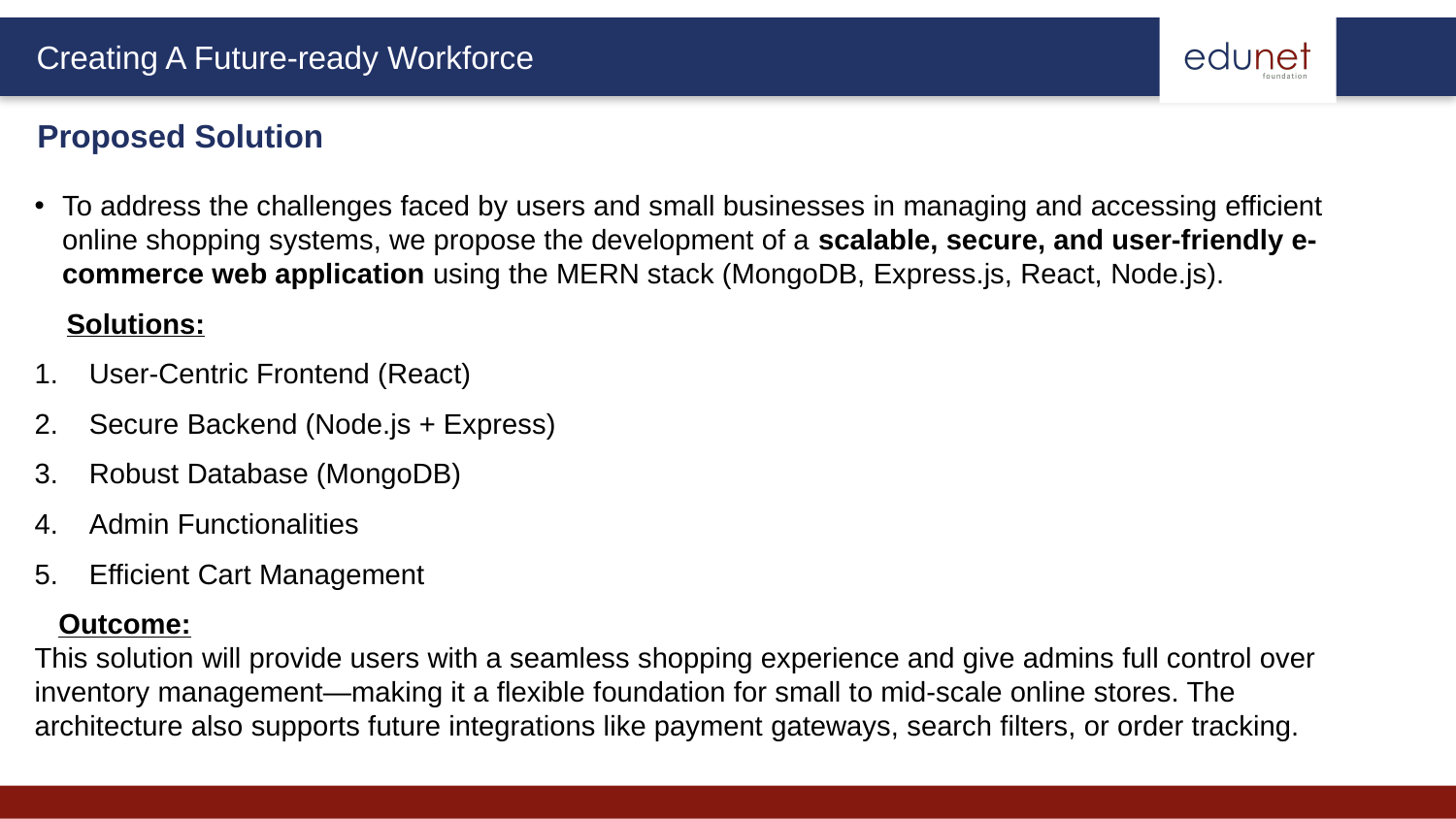

Proposed Solution
To address the challenges faced by users and small businesses in managing and accessing efficient online shopping systems, we propose the development of a scalable, secure, and user-friendly e-commerce web application using the MERN stack (MongoDB, Express.js, React, Node.js).
    Solutions:
User-Centric Frontend (React)
Secure Backend (Node.js + Express)
Robust Database (MongoDB)
Admin Functionalities
Efficient Cart Management
   Outcome:
This solution will provide users with a seamless shopping experience and give admins full control over inventory management—making it a flexible foundation for small to mid-scale online stores. The architecture also supports future integrations like payment gateways, search filters, or order tracking.